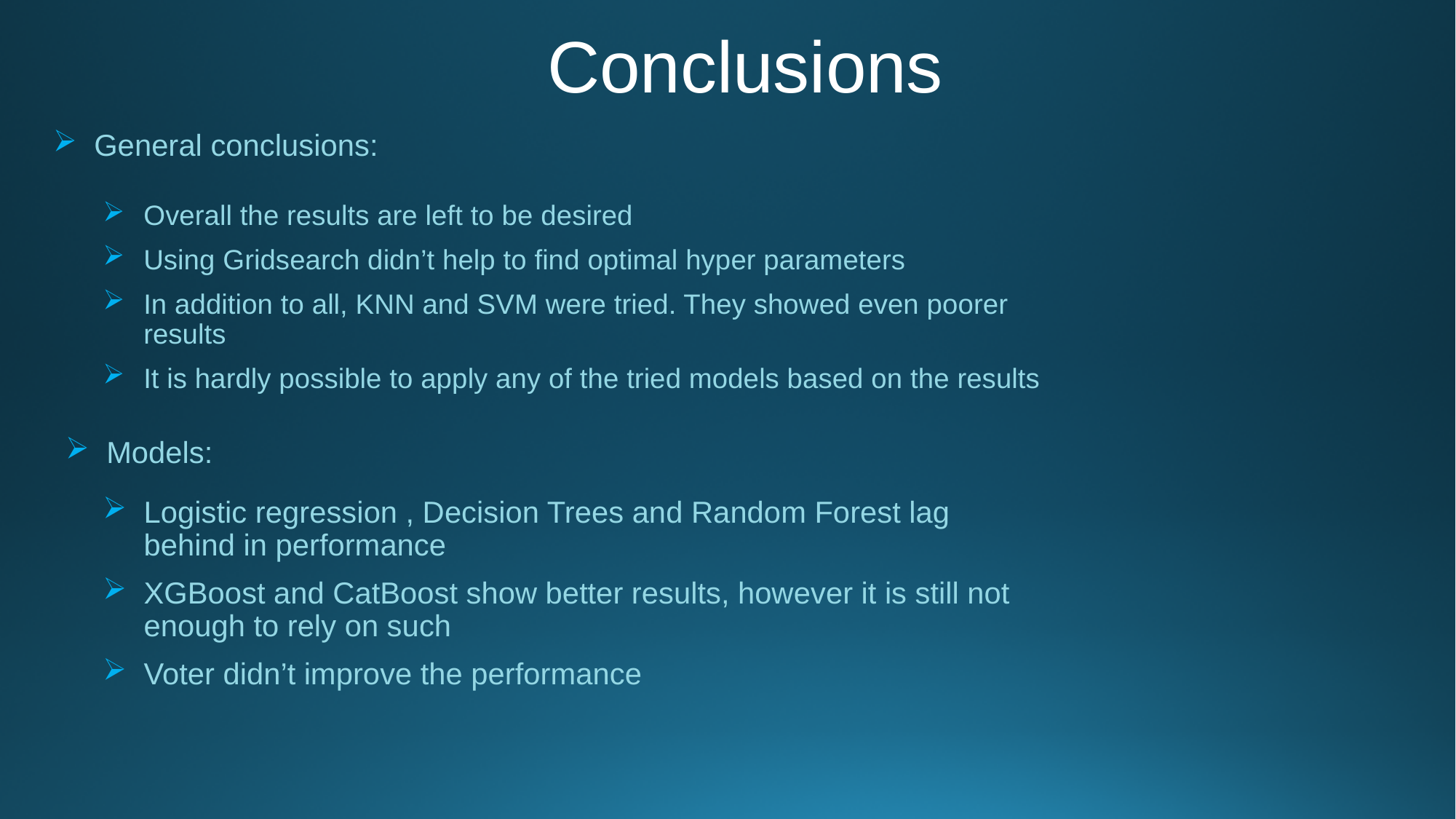

Conclusions
General conclusions:
Overall the results are left to be desired
Using Gridsearch didn’t help to find optimal hyper parameters
In addition to all, KNN and SVM were tried. They showed even poorer results
It is hardly possible to apply any of the tried models based on the results

Models:
Logistic regression , Decision Trees and Random Forest lag behind in performance
XGBoost and CatBoost show better results, however it is still not enough to rely on such
Voter didn’t improve the performance